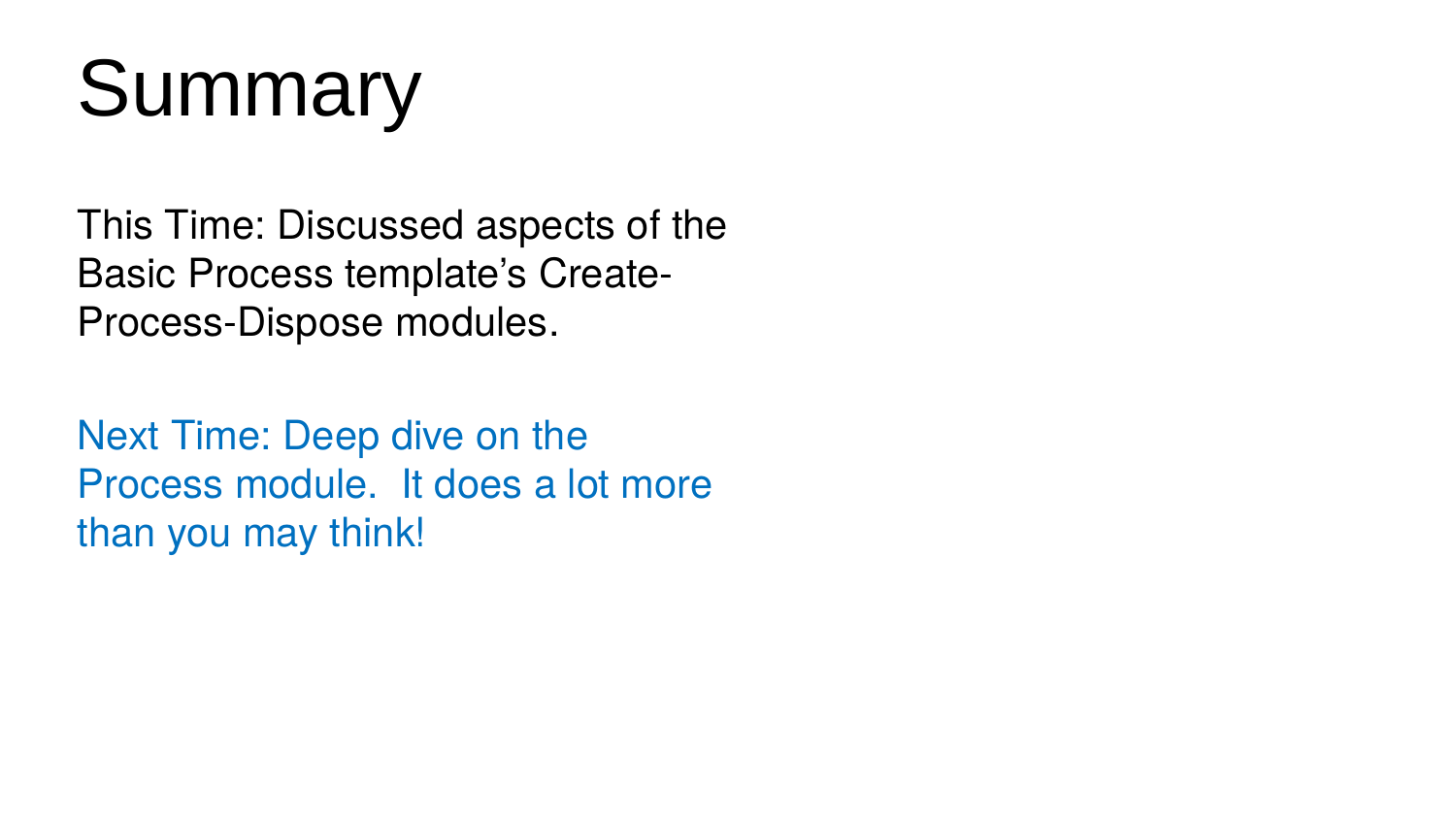

Summary

This Time: Discussed aspects of the Basic Process template’s Create-Process-Dispose modules.

Next Time: Deep dive on the Process module.  It does a lot more than you may think!